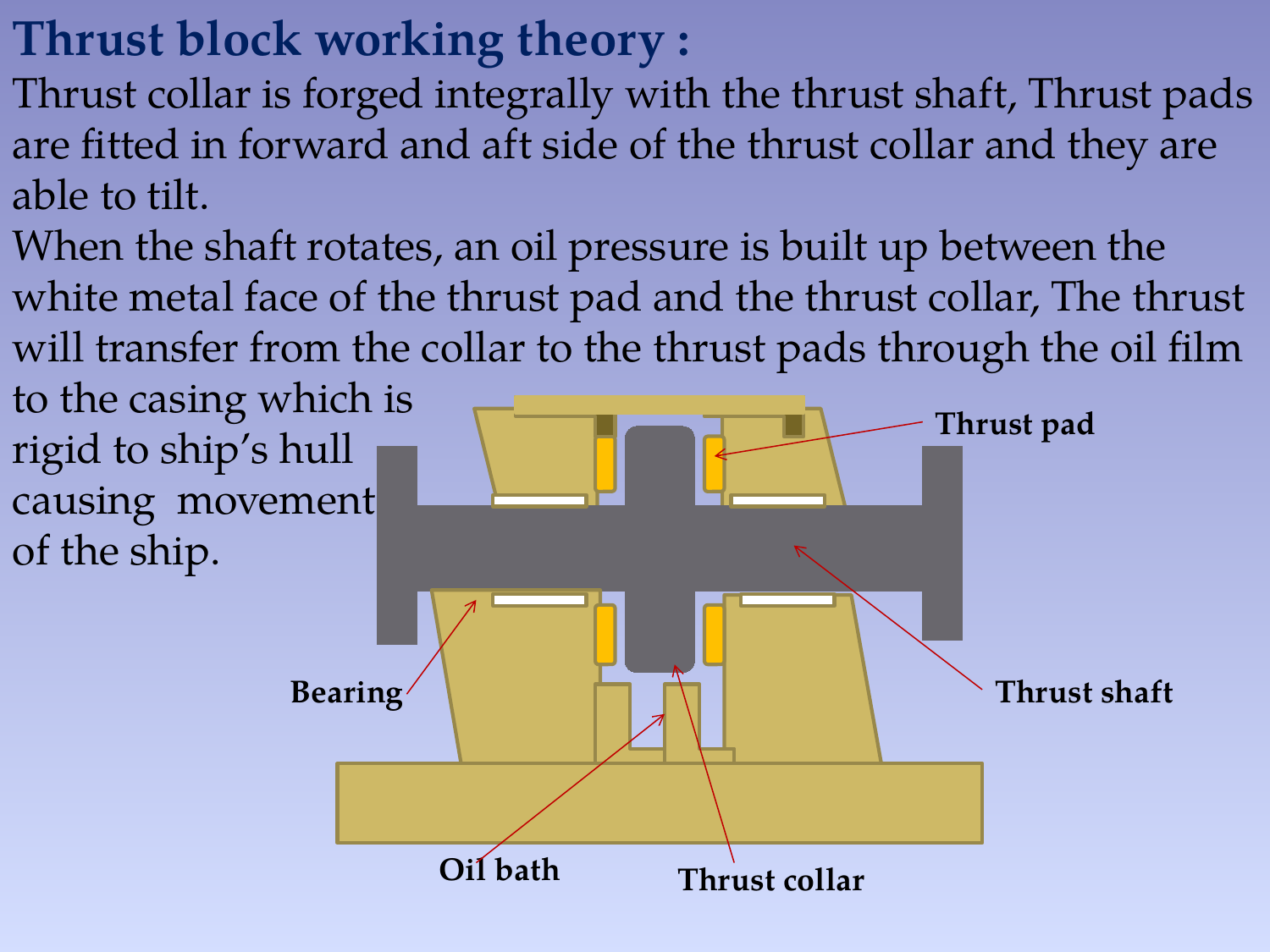

Thrust block working theory :
Thrust collar is forged integrally with the thrust shaft, Thrust pads are fitted in forward and aft side of the thrust collar and they are able to tilt.
When the shaft rotates, an oil pressure is built up between the white metal face of the thrust pad and the thrust collar, The thrust will transfer from the collar to the thrust pads through the oil film to the casing which is
rigid to ship’s hull
causing  movement
of the ship.

Thrust pad

Bearing
Thrust shaft

Oil bath
Thrust collar